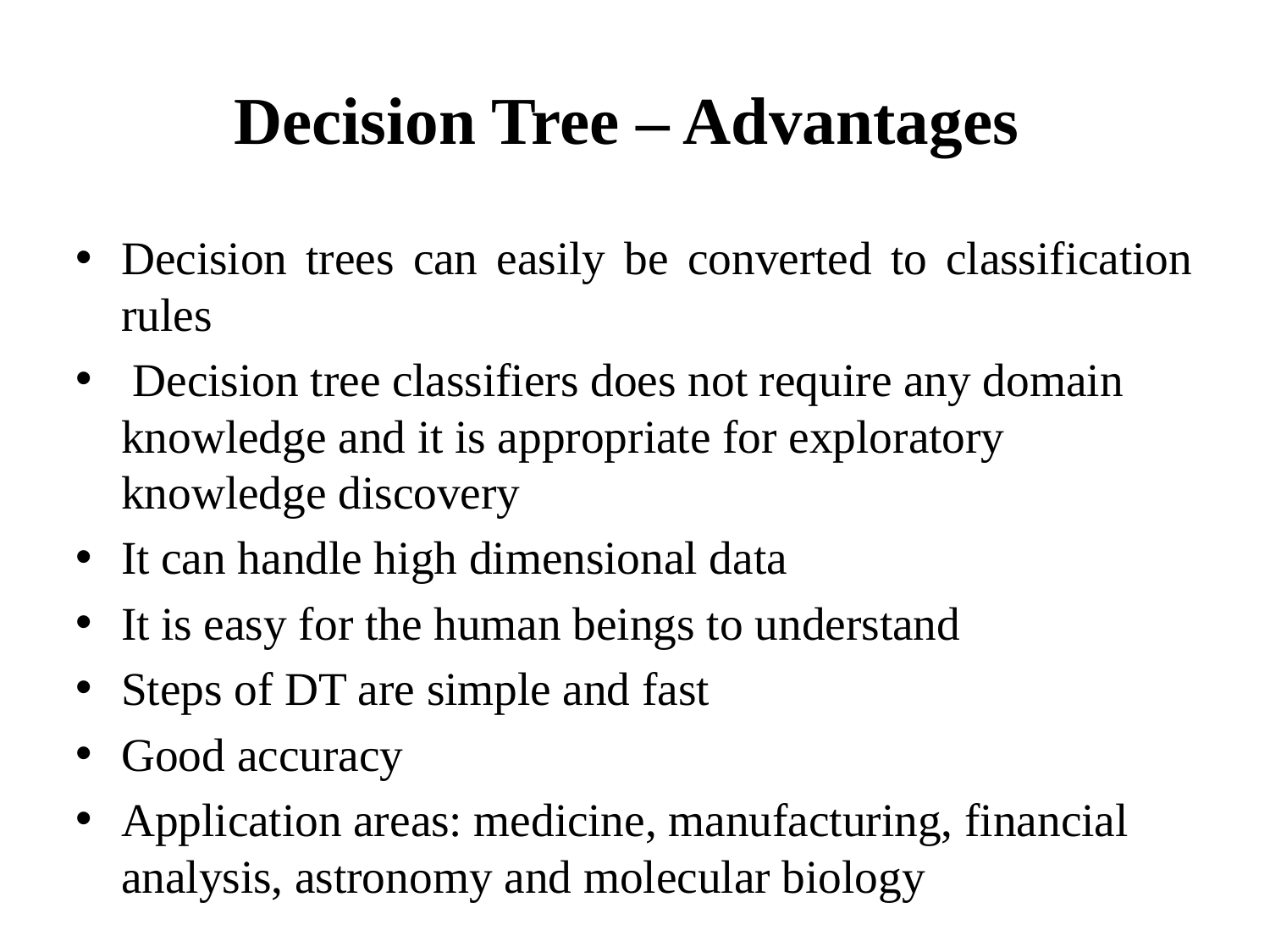

# Decision Tree – Advantages
Decision trees can easily be converted to classification rules
 Decision tree classifiers does not require any domain knowledge and it is appropriate for exploratory knowledge discovery
It can handle high dimensional data
It is easy for the human beings to understand
Steps of DT are simple and fast
Good accuracy
Application areas: medicine, manufacturing, financial analysis, astronomy and molecular biology